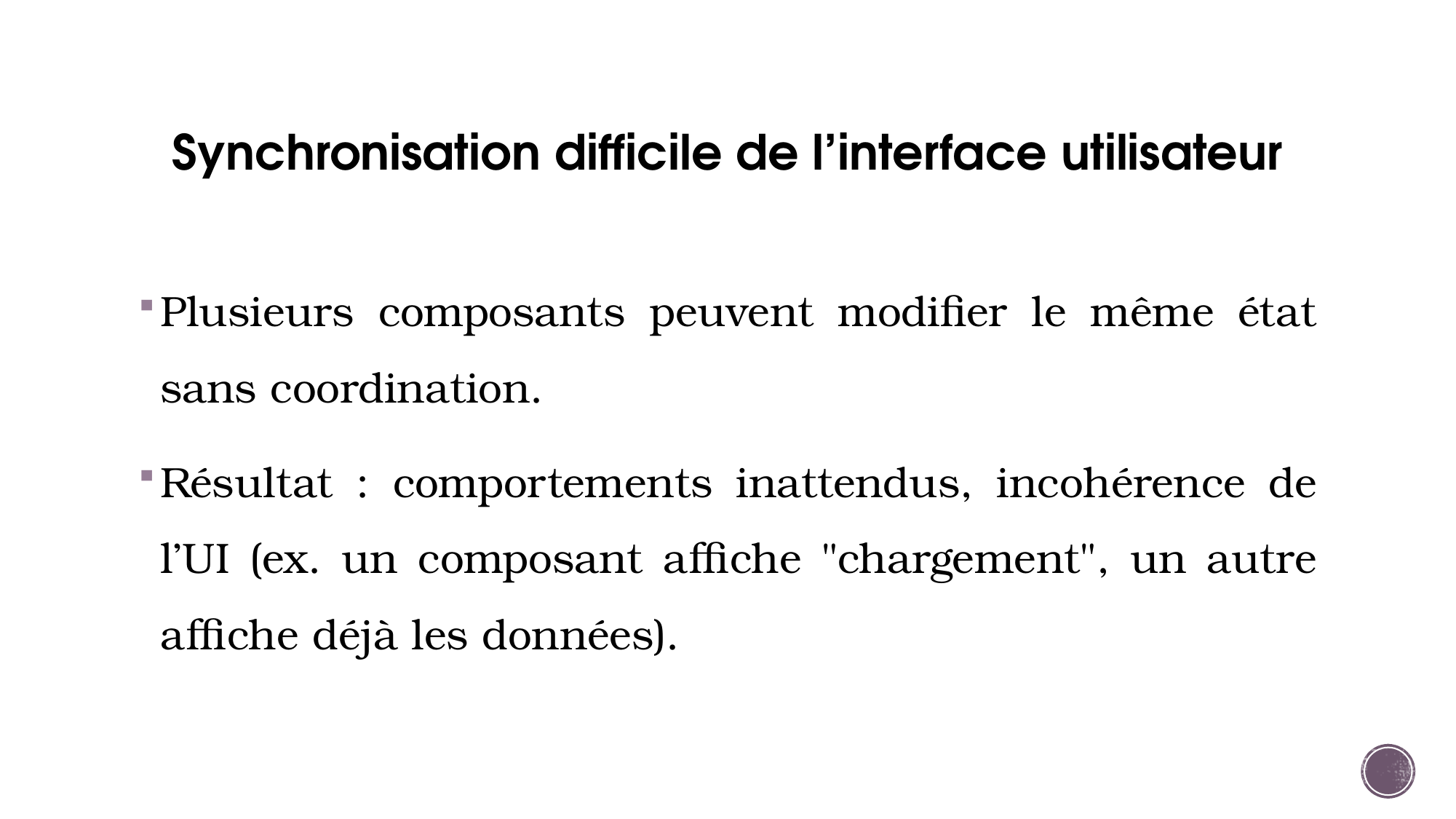

# Synchronisation difficile de l’interface utilisateur
Plusieurs composants peuvent modifier le même état sans coordination.
Résultat : comportements inattendus, incohérence de l’UI (ex. un composant affiche "chargement", un autre affiche déjà les données).